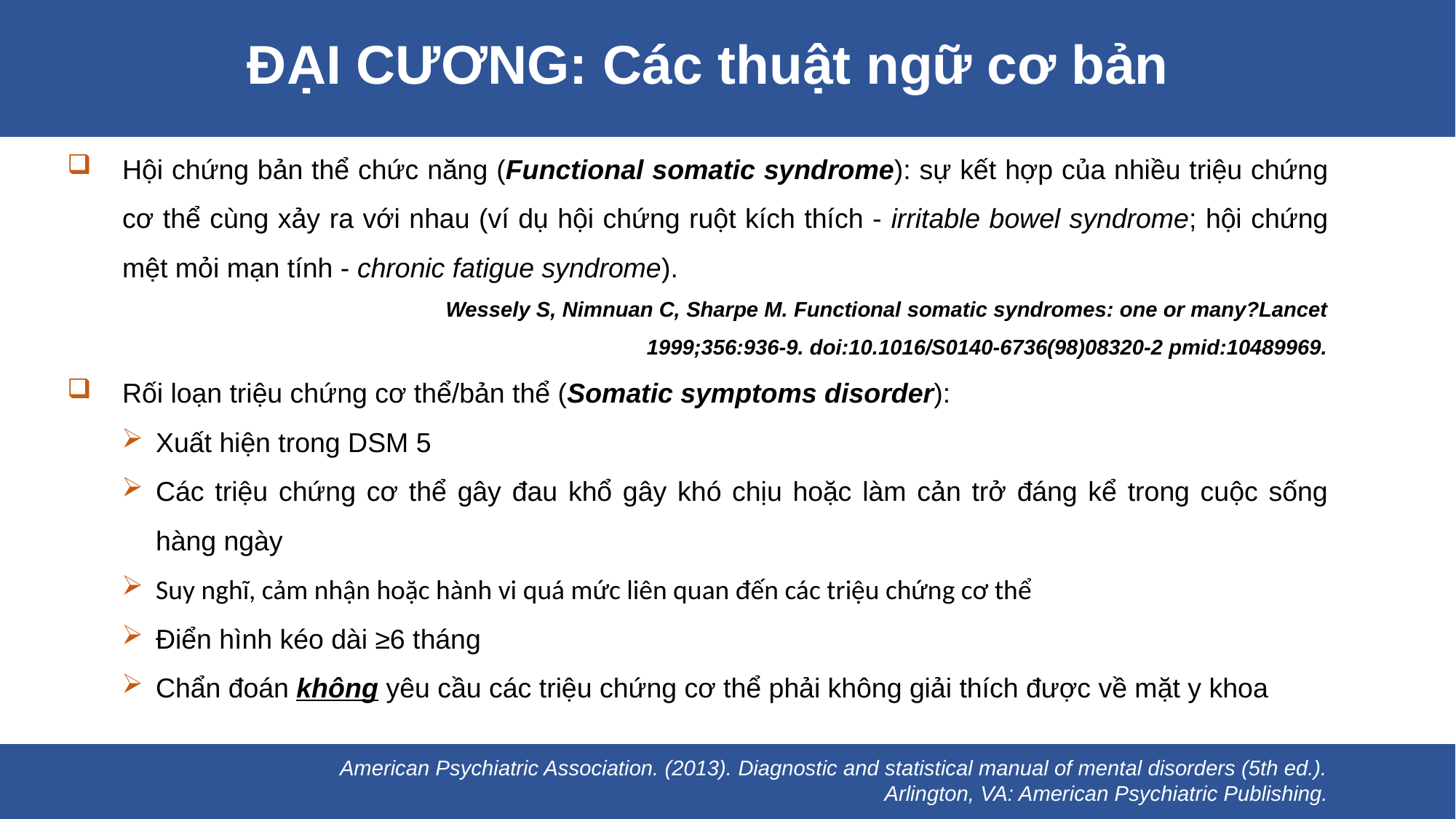

ĐẠI CƯƠNG: Các thuật ngữ cơ bản
Hội chứng bản thể chức năng (Functional somatic syndrome): sự kết hợp của nhiều triệu chứng cơ thể cùng xảy ra với nhau (ví dụ hội chứng ruột kích thích - irritable bowel syndrome; hội chứng mệt mỏi mạn tính - chronic fatigue syndrome).
Wessely S, Nimnuan C, Sharpe M. Functional somatic syndromes: one or many?Lancet
1999;356:936-9. doi:10.1016/S0140-6736(98)08320-2 pmid:10489969.
Rối loạn triệu chứng cơ thể/bản thể (Somatic symptoms disorder):
Xuất hiện trong DSM 5
Các triệu chứng cơ thể gây đau khổ gây khó chịu hoặc làm cản trở đáng kể trong cuộc sống hàng ngày
Suy nghĩ, cảm nhận hoặc hành vi quá mức liên quan đến các triệu chứng cơ thể
Điển hình kéo dài ≥6 tháng
Chẩn đoán không yêu cầu các triệu chứng cơ thể phải không giải thích được về mặt y khoa
American Psychiatric Association. (2013). Diagnostic and statistical manual of mental disorders (5th ed.). Arlington, VA: American Psychiatric Publishing.

American Psychiatric Association. (2013). Diagnostic and statistical manual of mental disorders (5th ed.). Arlington, VA: American Psychiatric Publishing.